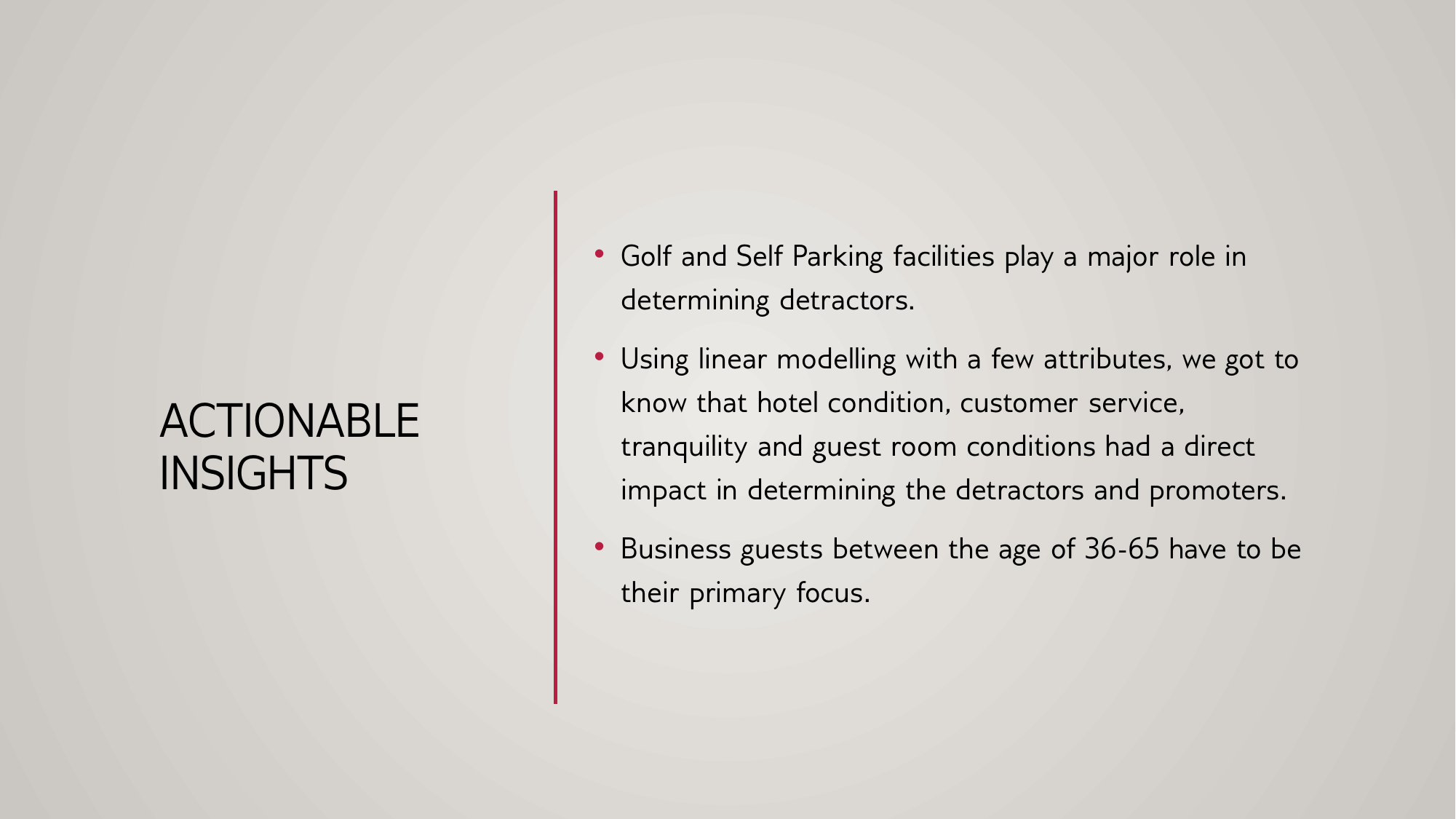

# Actionable insights
Golf and Self Parking facilities play a major role in determining detractors.
Using linear modelling with a few attributes, we got to know that hotel condition, customer service, tranquility and guest room conditions had a direct impact in determining the detractors and promoters.
Business guests between the age of 36-65 have to be their primary focus.